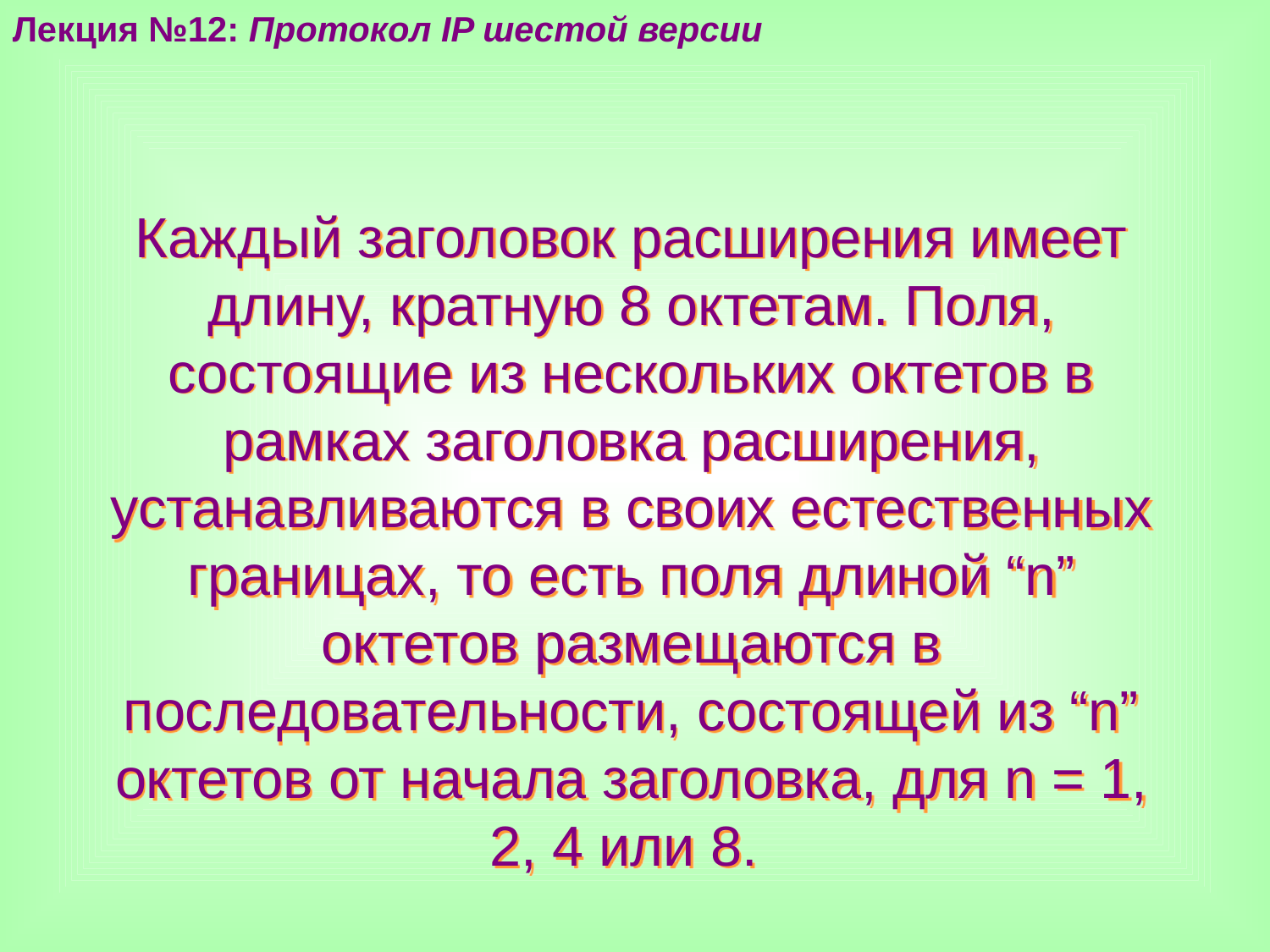

Лекция №12: Протокол IP шестой версии
Каждый заголовок расширения имеет длину, кратную 8 октетам. Поля, состоящие из нескольких октетов в рамках заголовка расширения, устанавливаются в своих естественных границах, то есть поля длиной “n” октетов размещаются в последовательности, состоящей из “n” октетов от начала заголовка, для n = 1, 2, 4 или 8.